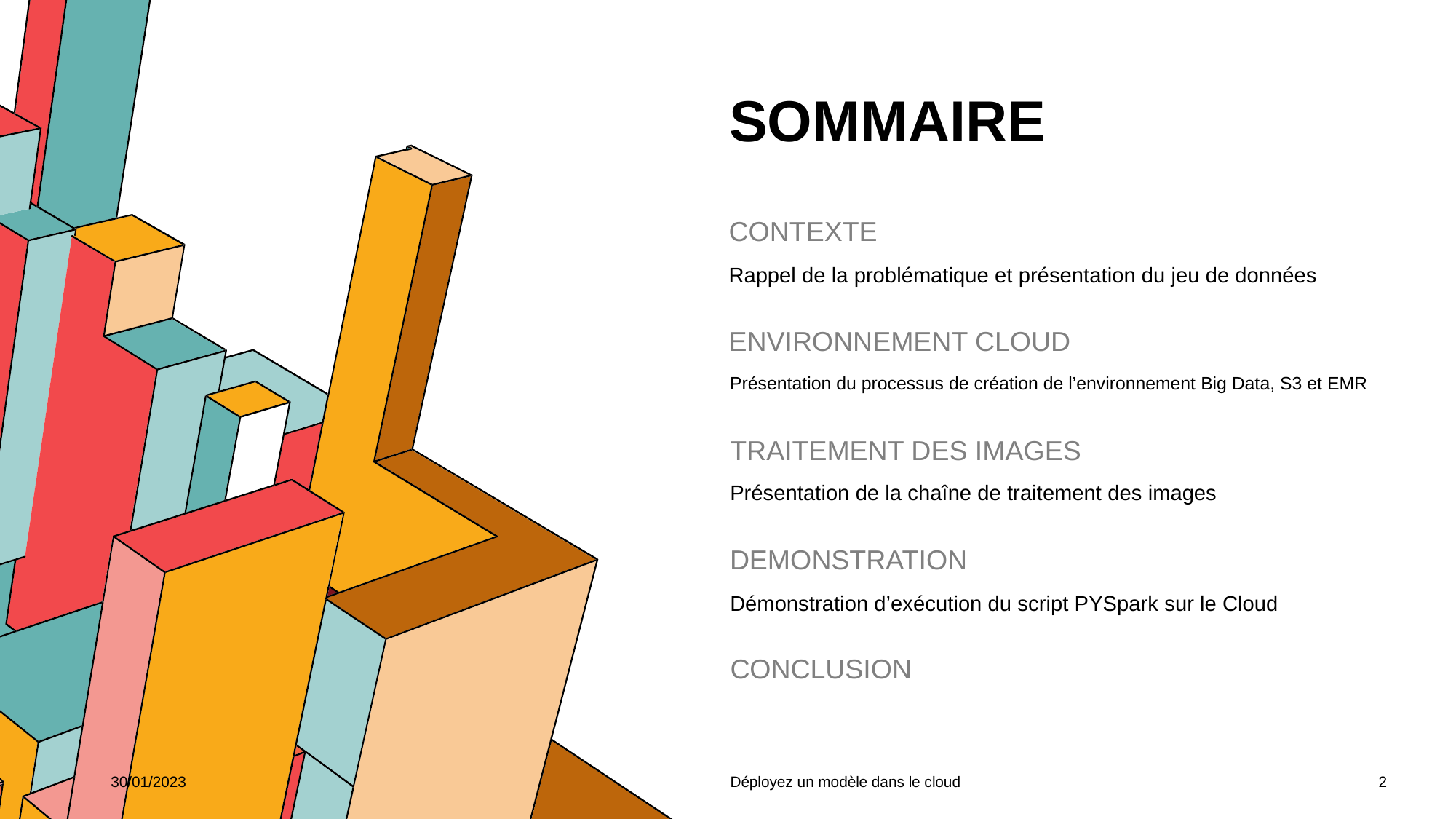

# SOMMAIRE
CONTEXTE
Rappel de la problématique et présentation du jeu de données
ENVIRONNEMENT CLOUD
Présentation du processus de création de l’environnement Big Data, S3 et EMR
TRAITEMENT DES IMAGES
Présentation de la chaîne de traitement des images
DEMONSTRATION
Démonstration d’exécution du script PYSpark sur le Cloud
CONCLUSION

30/01/2023
Déployez un modèle dans le cloud
2